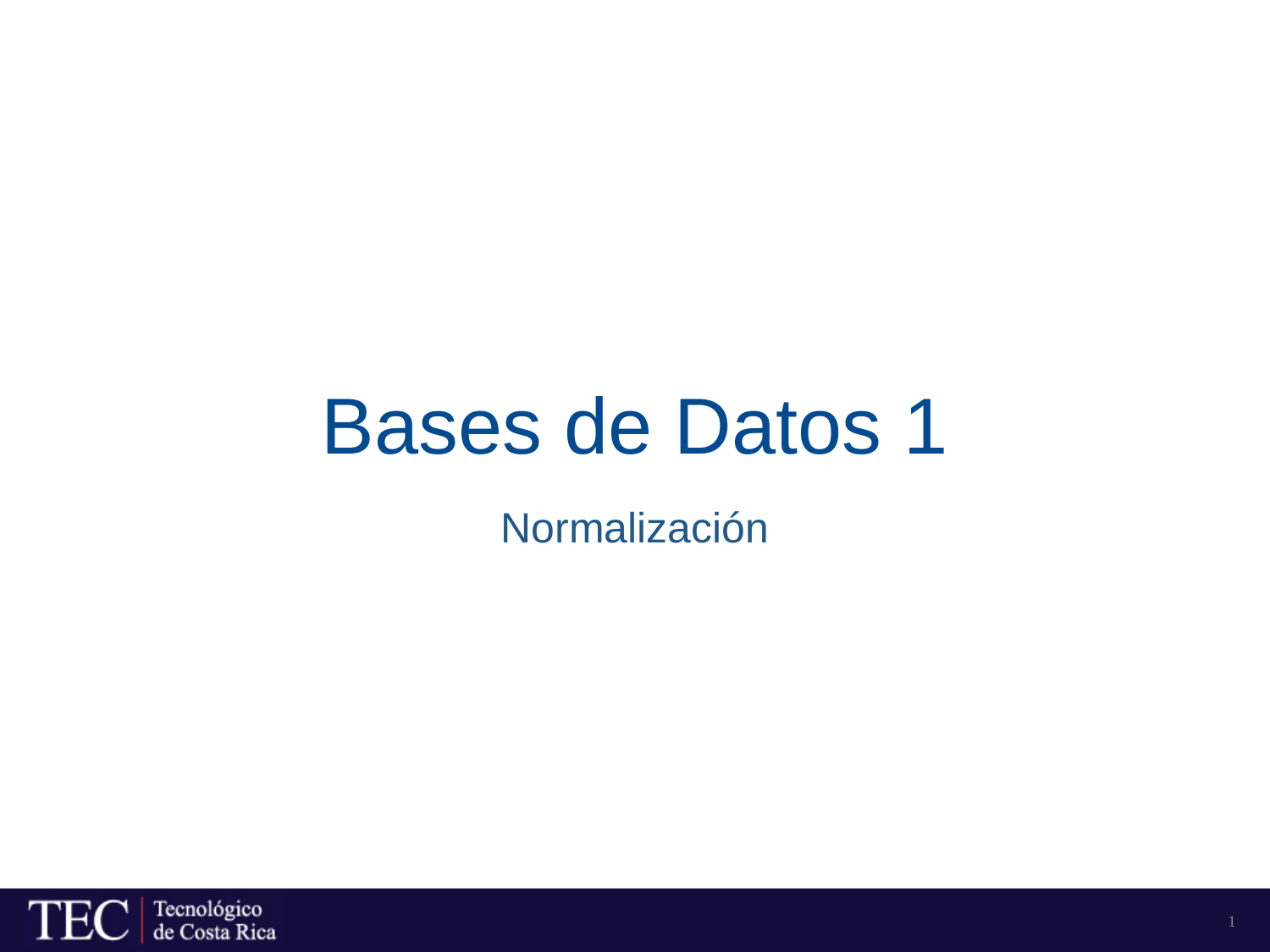

# Bases de Datos 1
Normalización
1